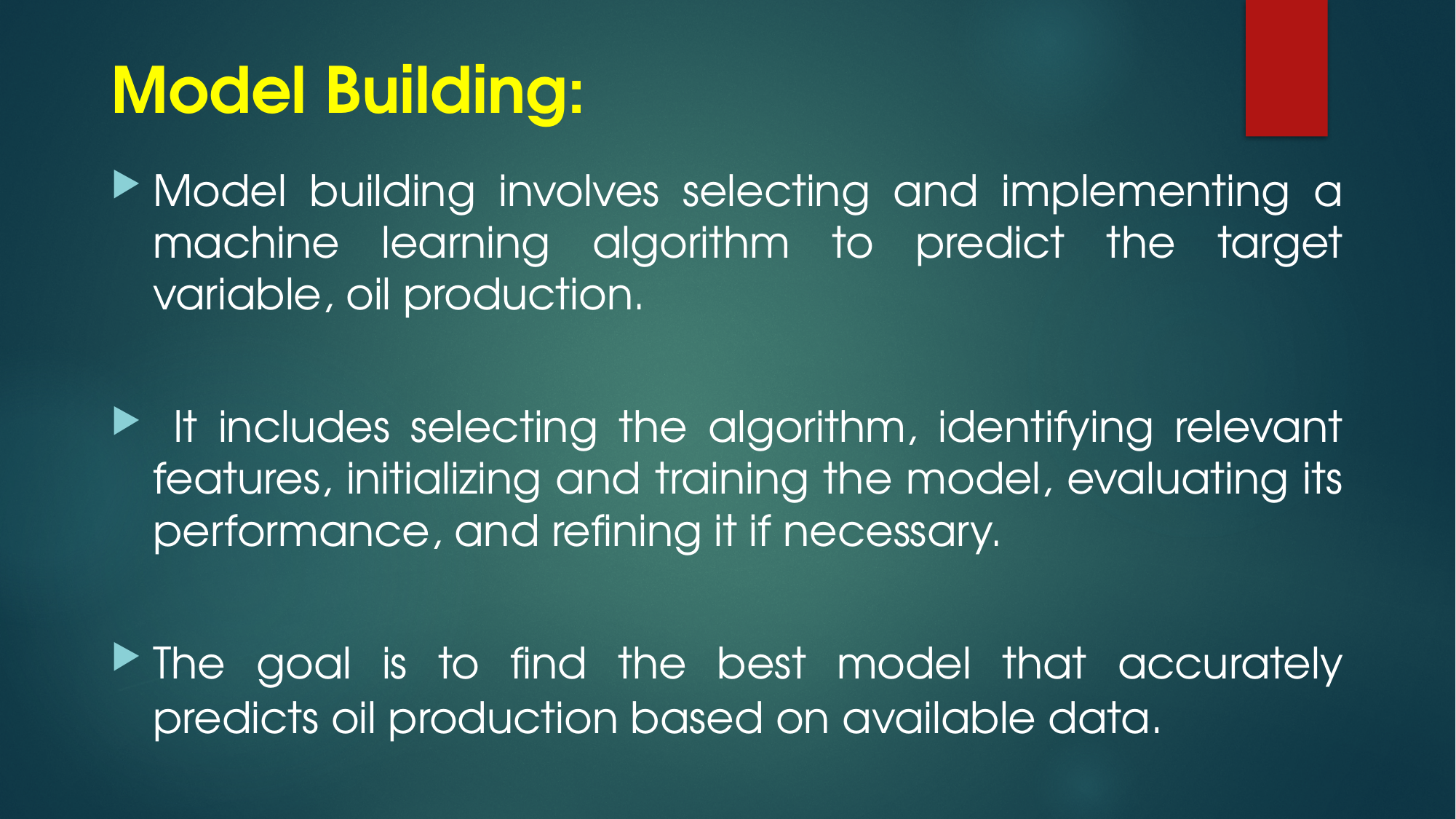

# Model Building:
Model building involves selecting and implementing a machine learning algorithm to predict the target variable, oil production.

 It includes selecting the algorithm, identifying relevant features, initializing and training the model, evaluating its performance, and refining it if necessary.

The goal is to find the best model that accurately predicts oil production based on available data.